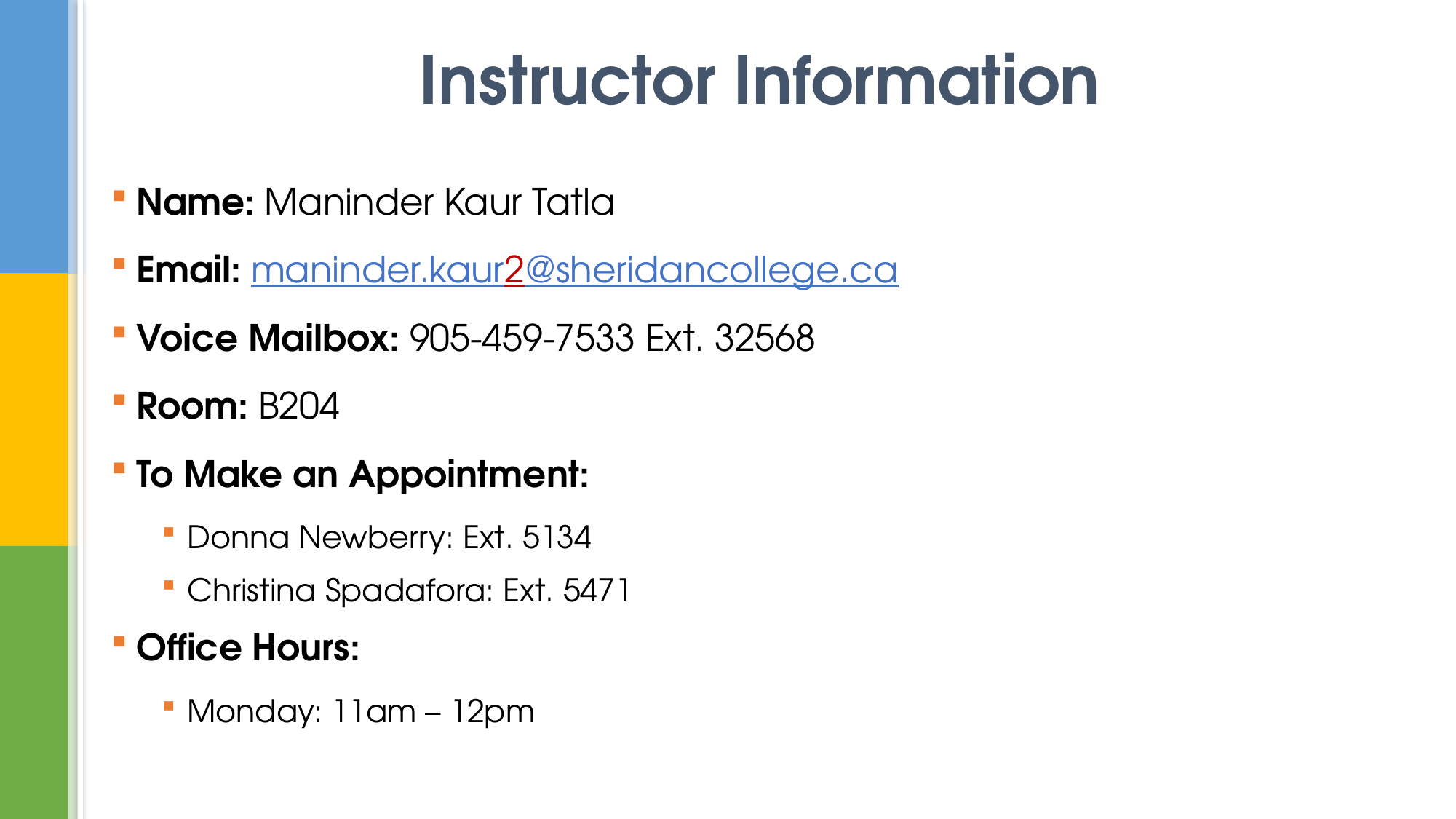

# Instructor Information
Name: Maninder Kaur Tatla
Email: maninder.kaur2@sheridancollege.ca
Voice Mailbox: 905-459-7533 Ext. 32568
Room: B204
To Make an Appointment:
Donna Newberry: Ext. 5134
Christina Spadafora: Ext. 5471
Office Hours:
Monday: 11am – 12pm